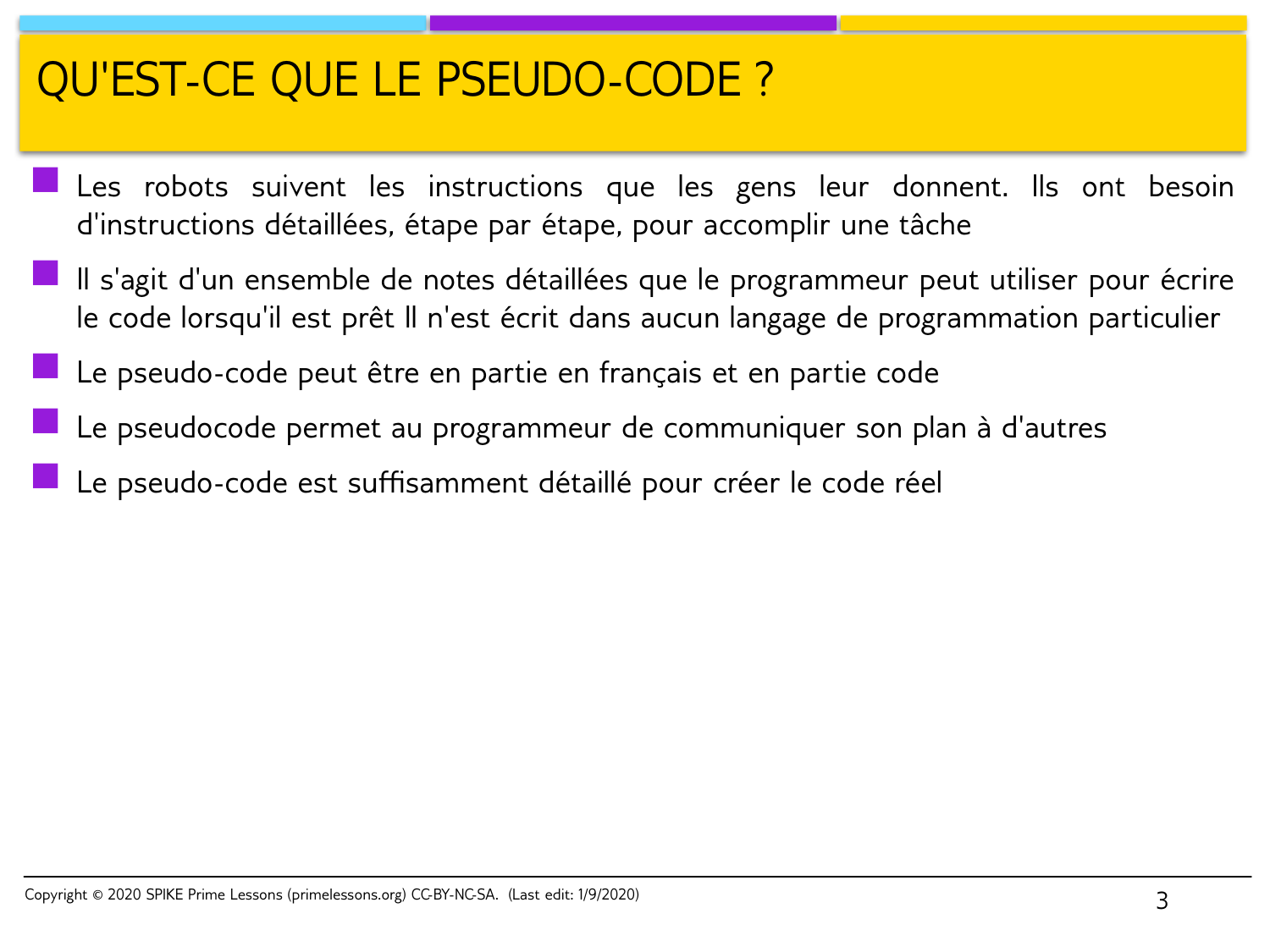

# Qu'est-ce que le pseudo-code ?
Les robots suivent les instructions que les gens leur donnent. Ils ont besoin d'instructions détaillées, étape par étape, pour accomplir une tâche
Il s'agit d'un ensemble de notes détaillées que le programmeur peut utiliser pour écrire le code lorsqu'il est prêt Il n'est écrit dans aucun langage de programmation particulier
Le pseudo-code peut être en partie en français et en partie code
Le pseudocode permet au programmeur de communiquer son plan à d'autres
Le pseudo-code est suffisamment détaillé pour créer le code réel

Copyright © 2020 SPIKE Prime Lessons (primelessons.org) CC-BY-NC-SA.  (Last edit: 1/9/2020)
3